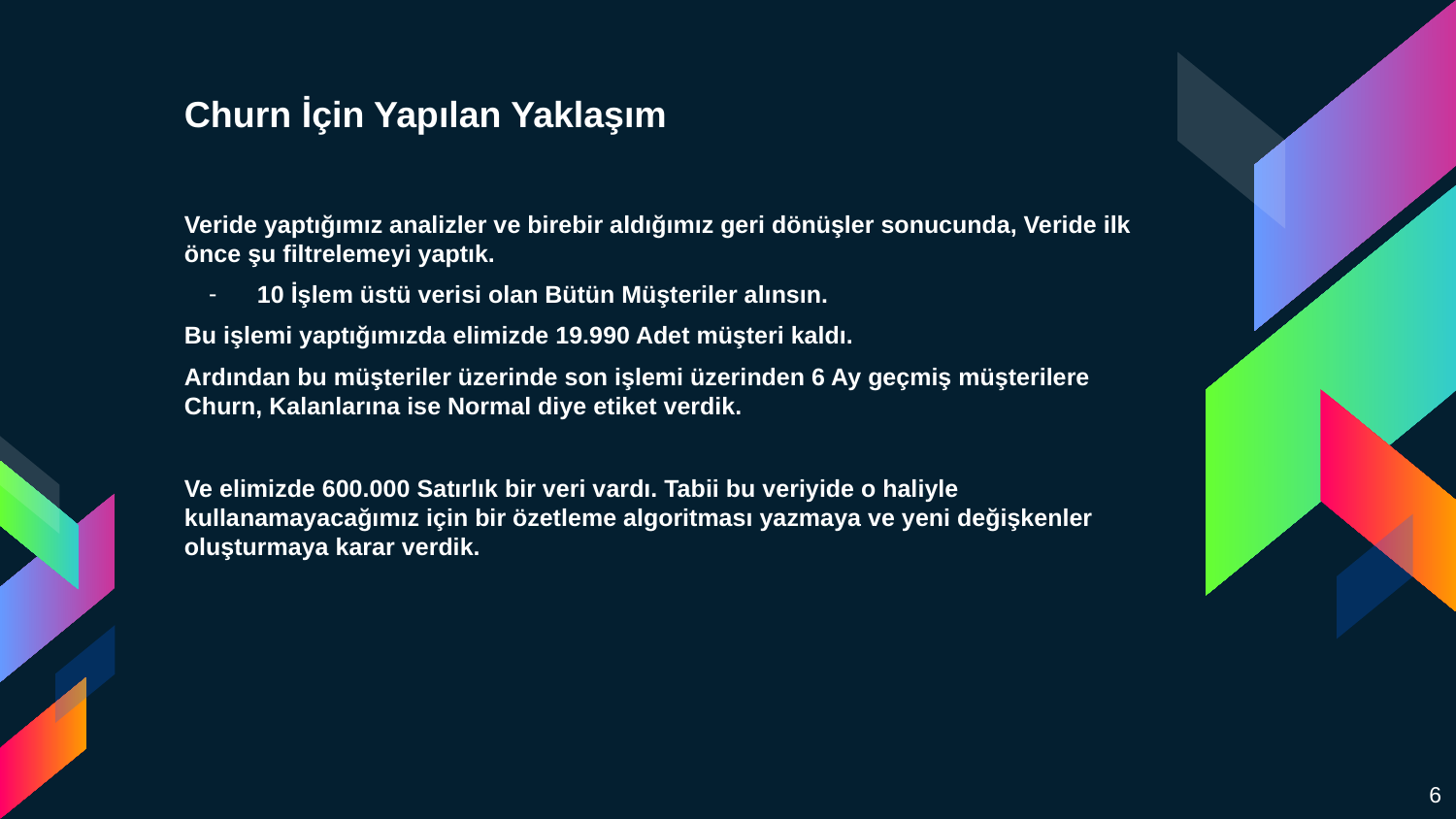

# Churn İçin Yapılan Yaklaşım
Veride yaptığımız analizler ve birebir aldığımız geri dönüşler sonucunda, Veride ilk önce şu filtrelemeyi yaptık.
10 İşlem üstü verisi olan Bütün Müşteriler alınsın.
Bu işlemi yaptığımızda elimizde 19.990 Adet müşteri kaldı.
Ardından bu müşteriler üzerinde son işlemi üzerinden 6 Ay geçmiş müşterilere Churn, Kalanlarına ise Normal diye etiket verdik.

Ve elimizde 600.000 Satırlık bir veri vardı. Tabii bu veriyide o haliyle kullanamayacağımız için bir özetleme algoritması yazmaya ve yeni değişkenler oluşturmaya karar verdik.

6